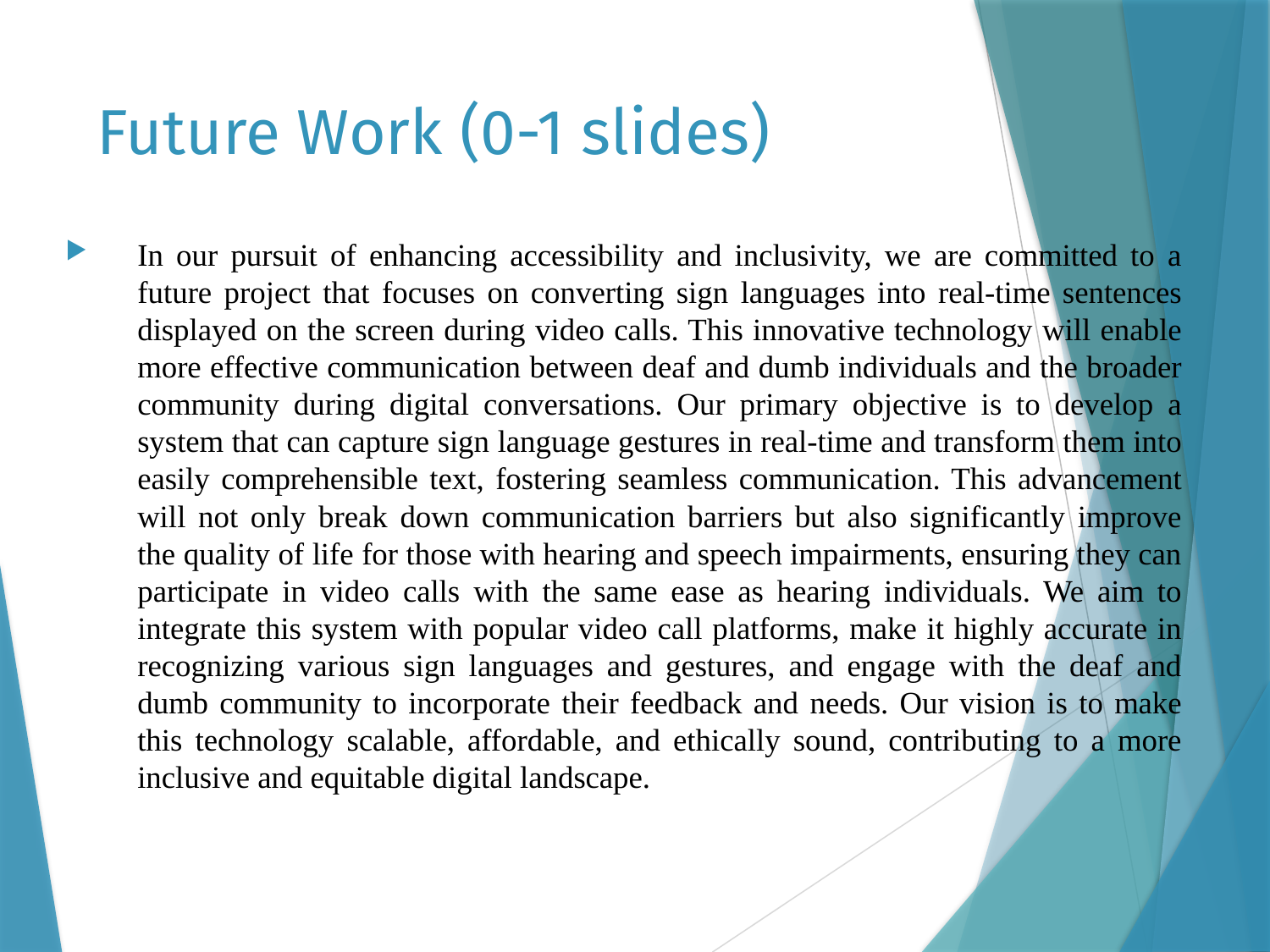

# Future Work (0-1 slides)
In our pursuit of enhancing accessibility and inclusivity, we are committed to a future project that focuses on converting sign languages into real-time sentences displayed on the screen during video calls. This innovative technology will enable more effective communication between deaf and dumb individuals and the broader community during digital conversations. Our primary objective is to develop a system that can capture sign language gestures in real-time and transform them into easily comprehensible text, fostering seamless communication. This advancement will not only break down communication barriers but also significantly improve the quality of life for those with hearing and speech impairments, ensuring they can participate in video calls with the same ease as hearing individuals. We aim to integrate this system with popular video call platforms, make it highly accurate in recognizing various sign languages and gestures, and engage with the deaf and dumb community to incorporate their feedback and needs. Our vision is to make this technology scalable, affordable, and ethically sound, contributing to a more inclusive and equitable digital landscape.